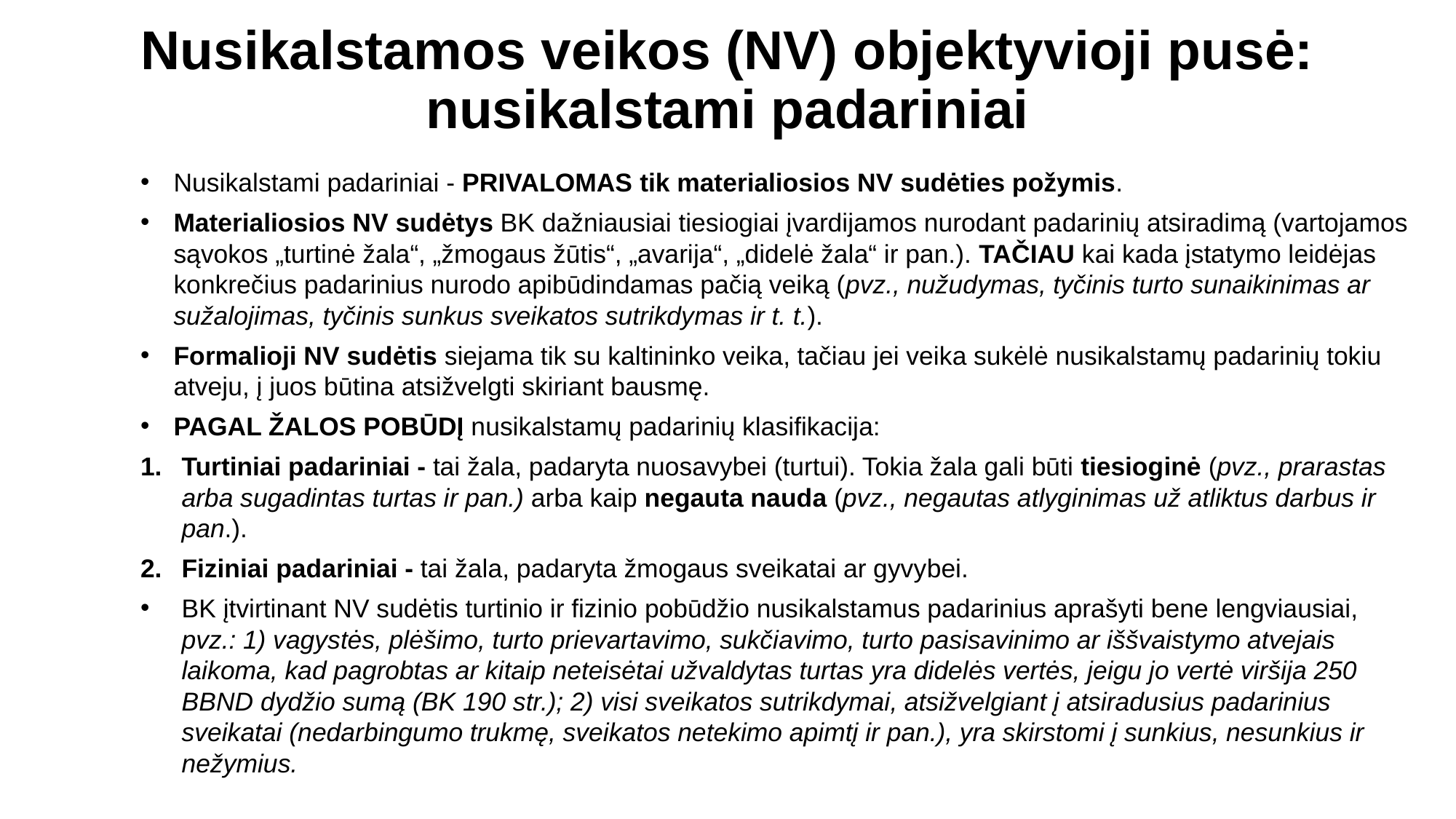

# Nusikalstamos veikos (NV) objektyvioji pusė: nusikalstami padariniai
Nusikalstami padariniai - PRIVALOMAS tik materialiosios NV sudėties požymis.
Materialiosios NV su­dėtys BK dažniausiai tiesiogiai įvardijamos nurodant pa­darinių atsiradimą (vartojamos sąvokos „turtinė žala“, „žmogaus žūtis“, „avarija“, „didelė žala“ ir pan.). TAČIAU kai kada įstatymo leidėjas konkrečius pa­darinius nurodo apibūdindamas pačią veiką (pvz., nužudymas, tyčinis turto sunaikinimas ar sužalojimas, tyčinis sunkus sveikatos sutrikdy­mas ir t. t.).
Formalioji NV sudėtis siejama tik su kaltininko veika, tačiau jei veika sukėlė nusikalstamų padarinių tokiu atveju, į juos būtina atsižvelgti skiriant bausmę.
PAGAL ŽALOS POBŪDĮ nusikalstamų padarinių klasifikacija:
Turtiniai padariniai - tai žala, padaryta nuosavybei (turtui). Tokia žala gali būti tiesioginė (pvz., prarastas arba sugadintas turtas ir pan.) arba kaip negauta nauda (pvz., negautas atlyginimas už atliktus darbus ir pan.).
Fiziniai padariniai - tai žala, padaryta žmogaus sveikatai ar gyvy­bei.
BK įtvirtinant NV sudėtis turtinio ir fizinio pobūdžio nusikalstamus padarinius aprašyti bene lengviausiai, pvz.: 1) vagystės, plėšimo, turto prievartavimo, sukčiavimo, turto pasisavinimo ar iššvaistymo atvejais laikoma, kad pagrobtas ar kitaip neteisėtai užvaldytas turtas yra didelės vertės, jeigu jo vertė viršija 250 BBND dydžio sumą (BK 190 str.); 2) visi sveikatos sutrikdymai, atsižvelgiant į atsiradusius padarinius sveikatai (nedar­bingumo trukmę, sveikatos netekimo apimtį ir pan.), yra skirstomi į sunkius, nesunkius ir nežymius.